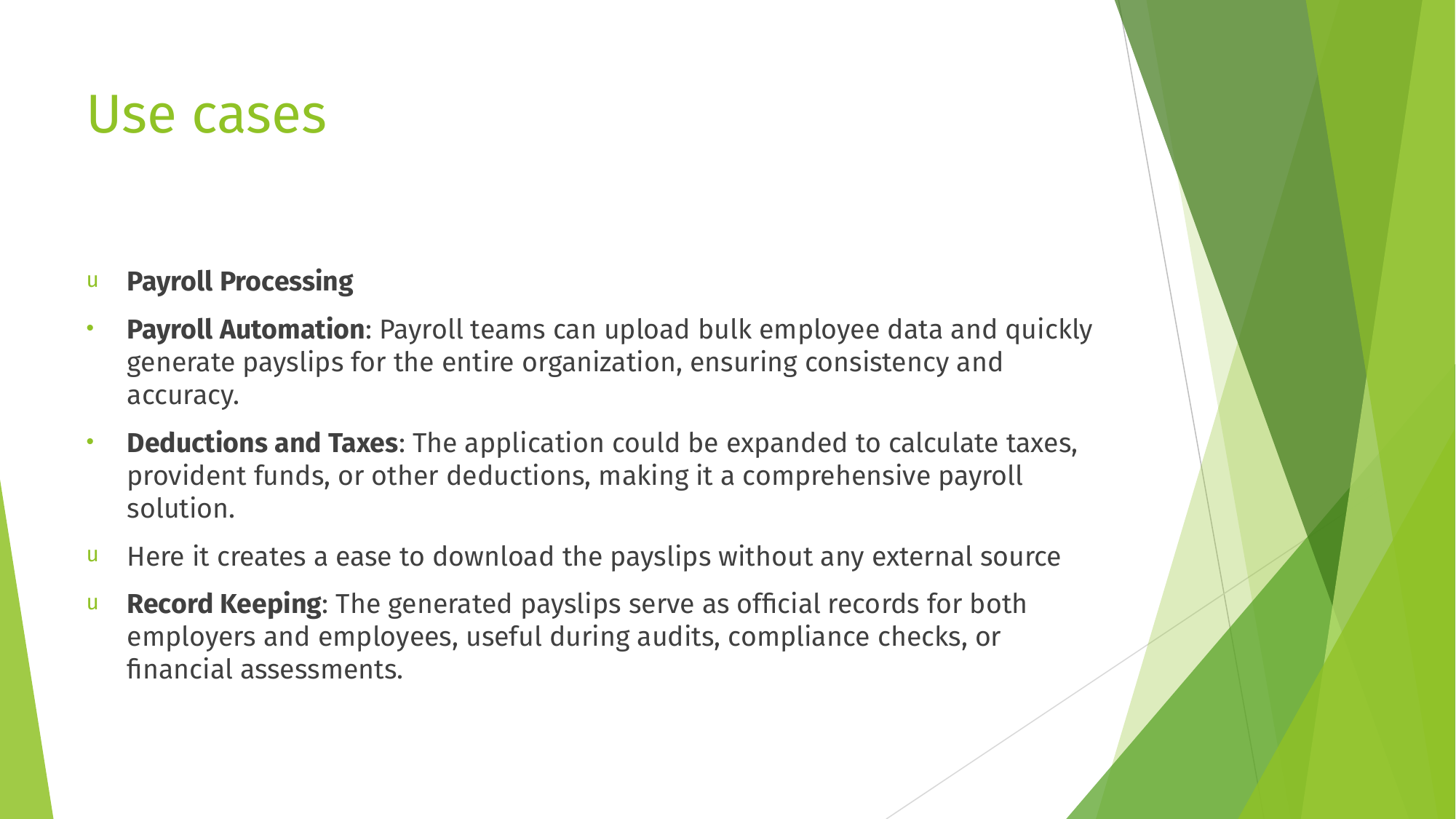

# Use cases
Payroll Processing
Payroll Automation: Payroll teams can upload bulk employee data and quickly generate payslips for the entire organization, ensuring consistency and accuracy.
Deductions and Taxes: The application could be expanded to calculate taxes, provident funds, or other deductions, making it a comprehensive payroll solution.
Here it creates a ease to download the payslips without any external source
Record Keeping: The generated payslips serve as official records for both employers and employees, useful during audits, compliance checks, or financial assessments.